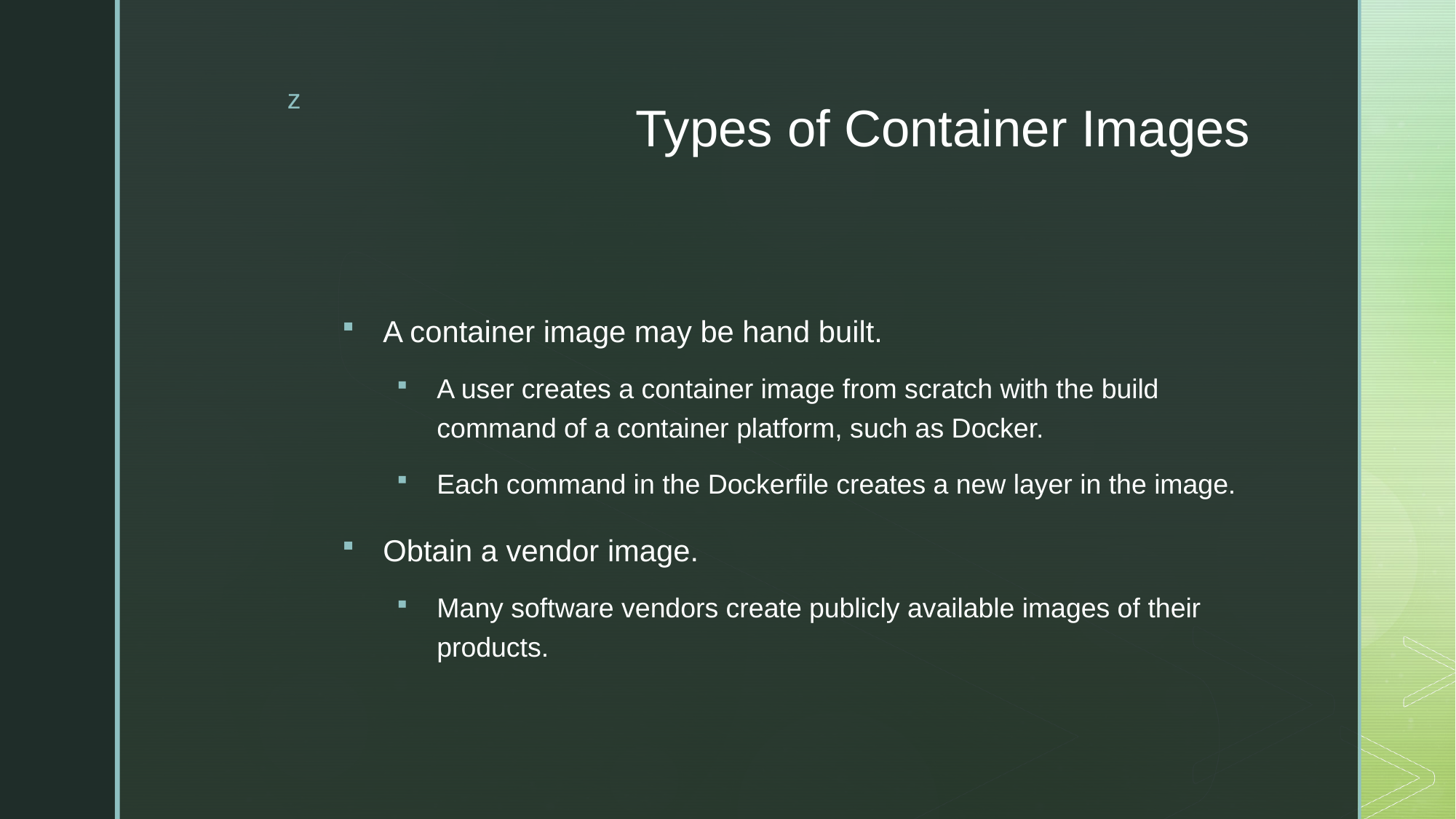

# Types of Container Images
A container image may be hand built.
A user creates a container image from scratch with the build command of a container platform, such as Docker.
Each command in the Dockerfile creates a new layer in the image.
Obtain a vendor image.
Many software vendors create publicly available images of their products.